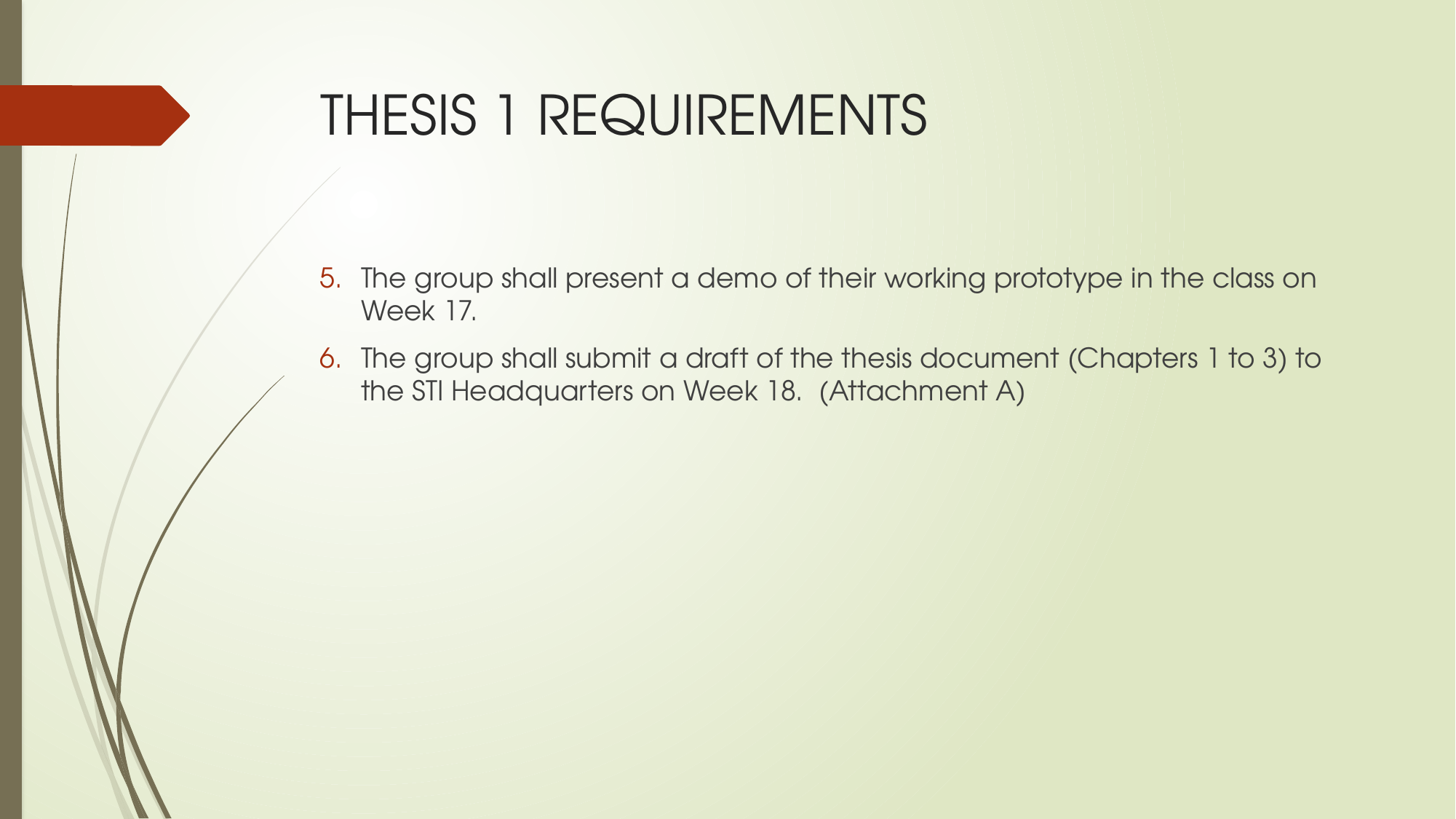

# THESIS 1 REQUIREMENTS
The group shall present a demo of their working prototype in the class on Week 17.
The group shall submit a draft of the thesis document (Chapters 1 to 3) to the STI Headquarters on Week 18.  (Attachment A)